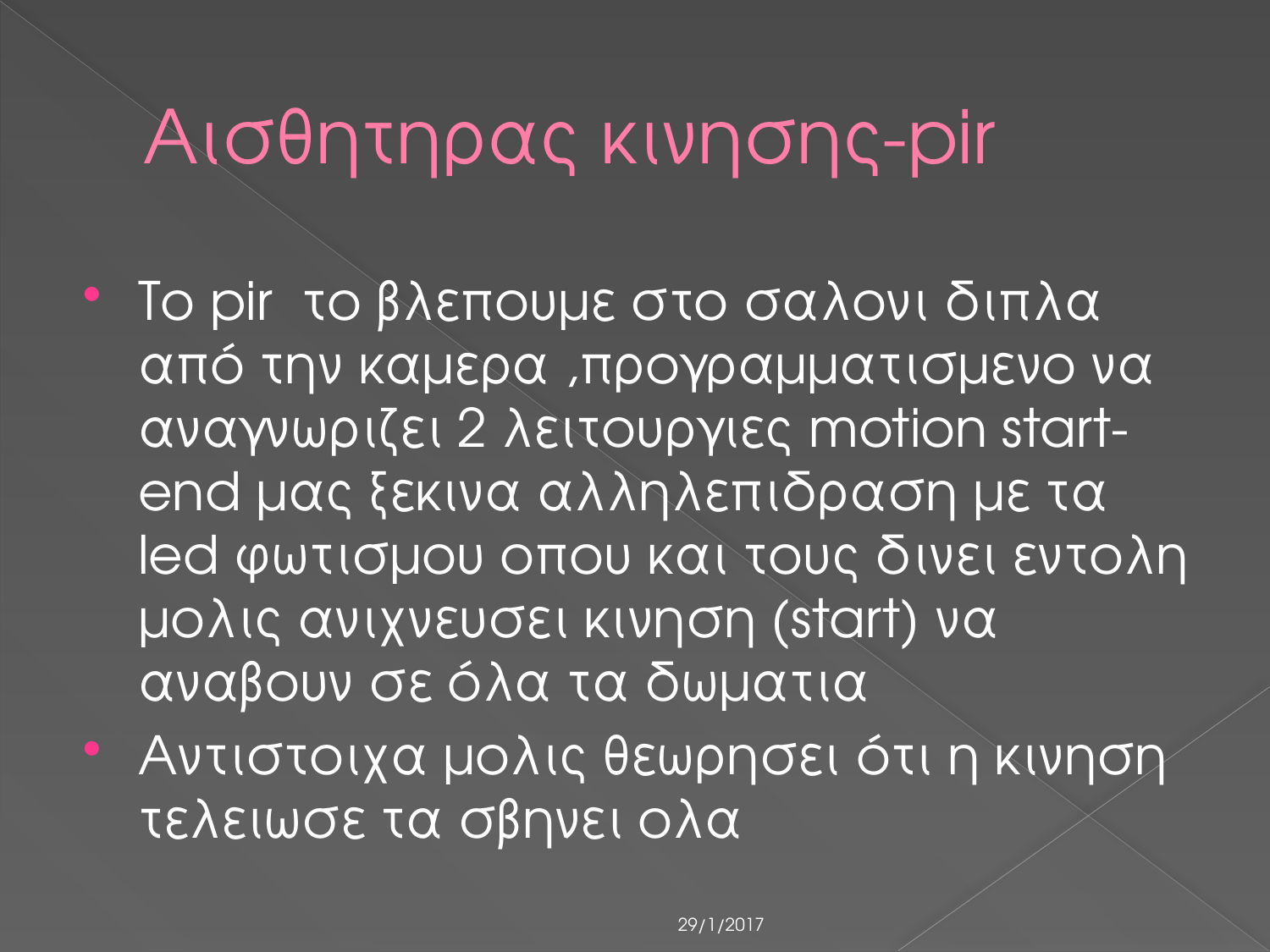

# Αισθητηρας κινησης-pir
Το pir  το βλεπουμε στο σαλονι διπλα από την καμερα ,προγραμματισμενο να αναγνωριζει 2 λειτουργιες motion start-end μας ξεκινα αλληλεπιδραση με τα led φωτισμου οπου και τους δινει εντολη μολις ανιχνευσει κινηση (start) να αναβουν σε όλα τα δωματια
Αντιστοιχα μολις θεωρησει ότι η κινηση τελειωσε τα σβηνει ολα
29/1/2017